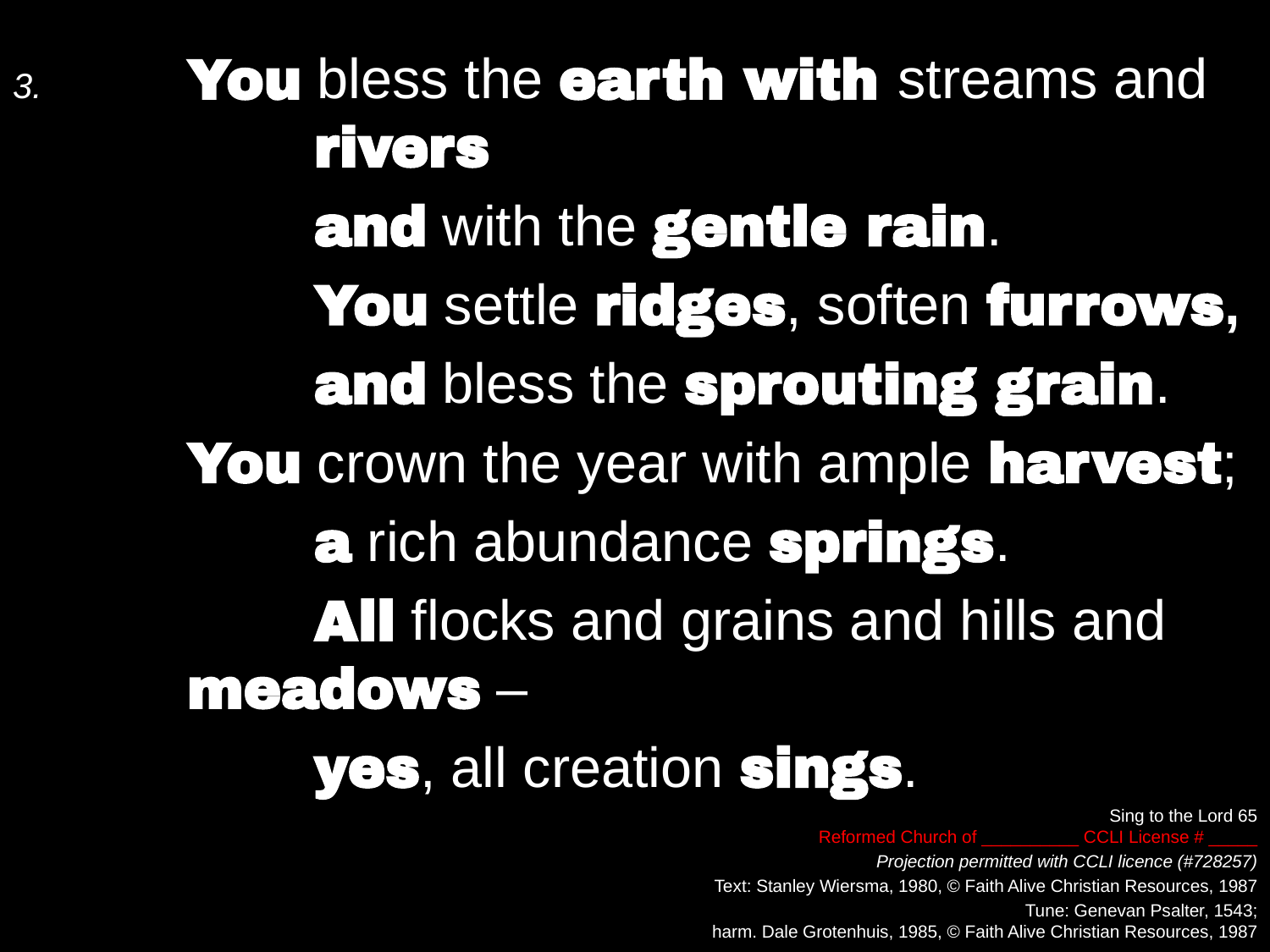

3.	You bless the earth with streams and 	rivers
		and with the gentle rain.
		You settle ridges, soften furrows,
		and bless the sprouting grain.
	You crown the year with ample harvest;
		a rich abundance springs.
		All flocks and grains and hills and 	meadows –
		yes, all creation sings.
Sing to the Lord 65
Reformed Church of __________ CCLI License # _____
Projection permitted with CCLI licence (#728257)
Text: Stanley Wiersma, 1980, © Faith Alive Christian Resources, 1987
Tune: Genevan Psalter, 1543;
harm. Dale Grotenhuis, 1985, © Faith Alive Christian Resources, 1987